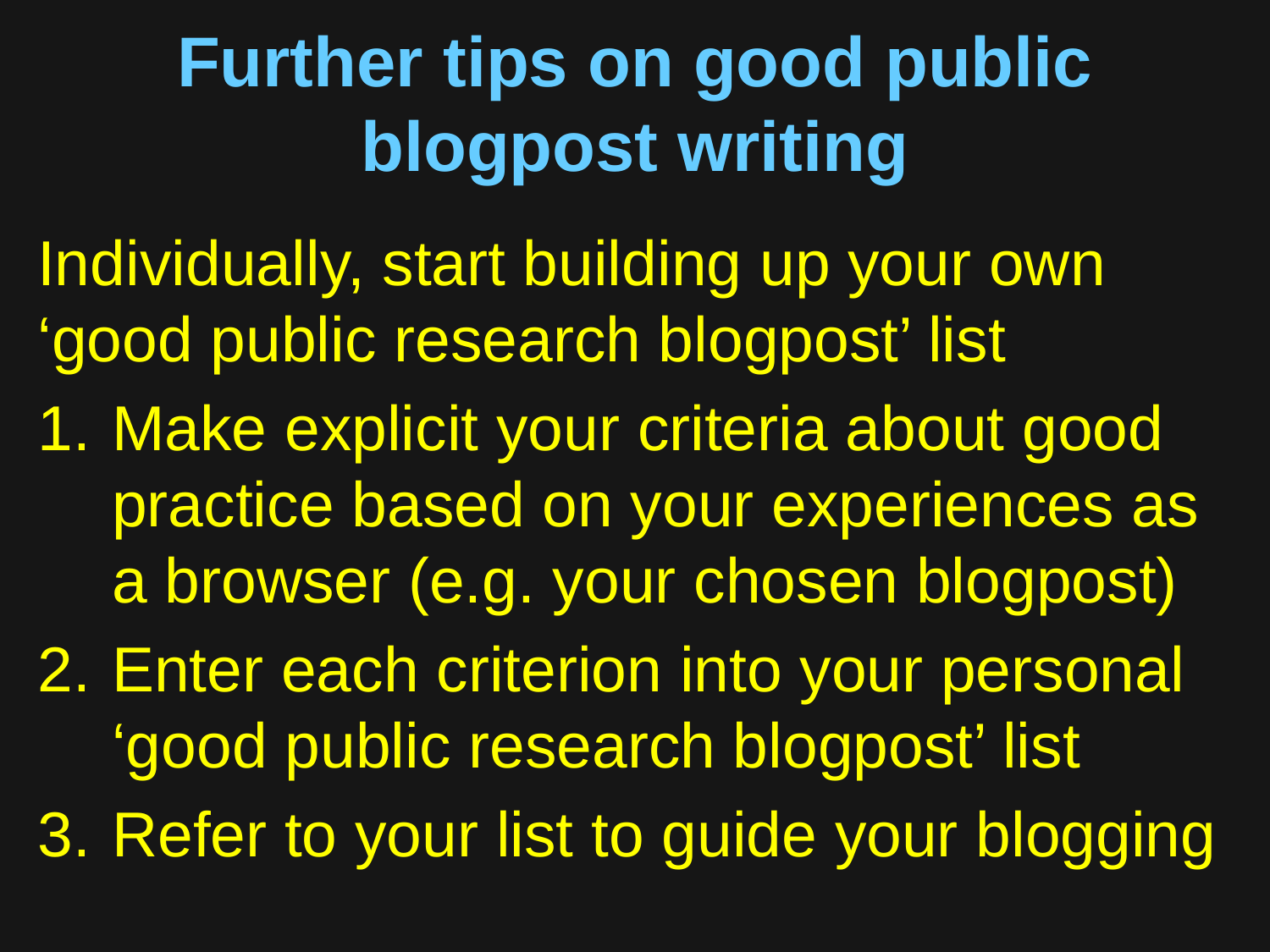

# Further tips on good public blogpost writing
Individually, start building up your own ‘good public research blogpost’ list
Make explicit your criteria about good practice based on your experiences as a browser (e.g. your chosen blogpost)
Enter each criterion into your personal ‘good public research blogpost’ list
Refer to your list to guide your blogging